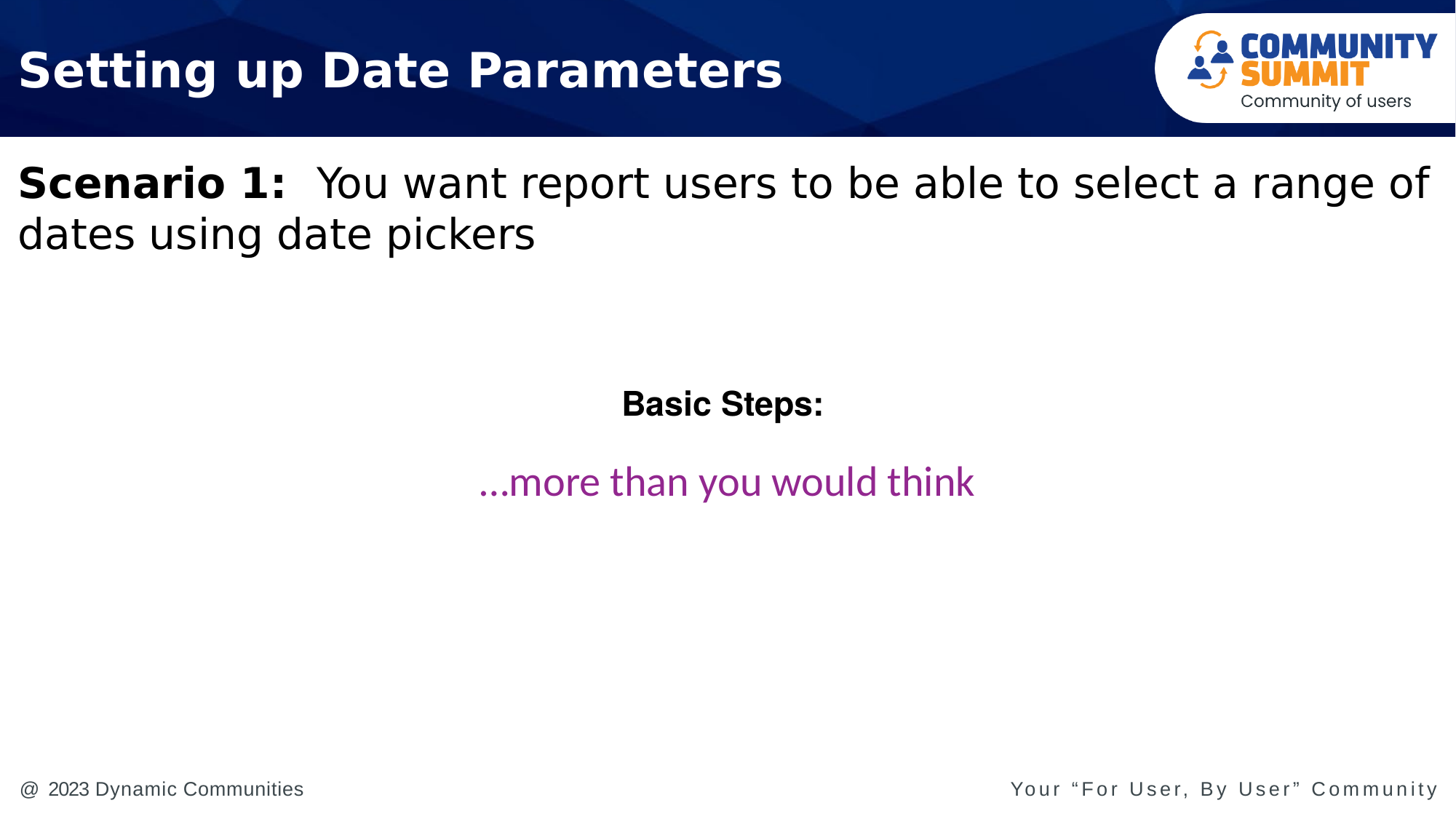

# Setting up Date Parameters
Scenario 1:  You want report users to be able to select a range of dates using date pickers
TILE / HEADER
Basic Steps:
…more than you would think